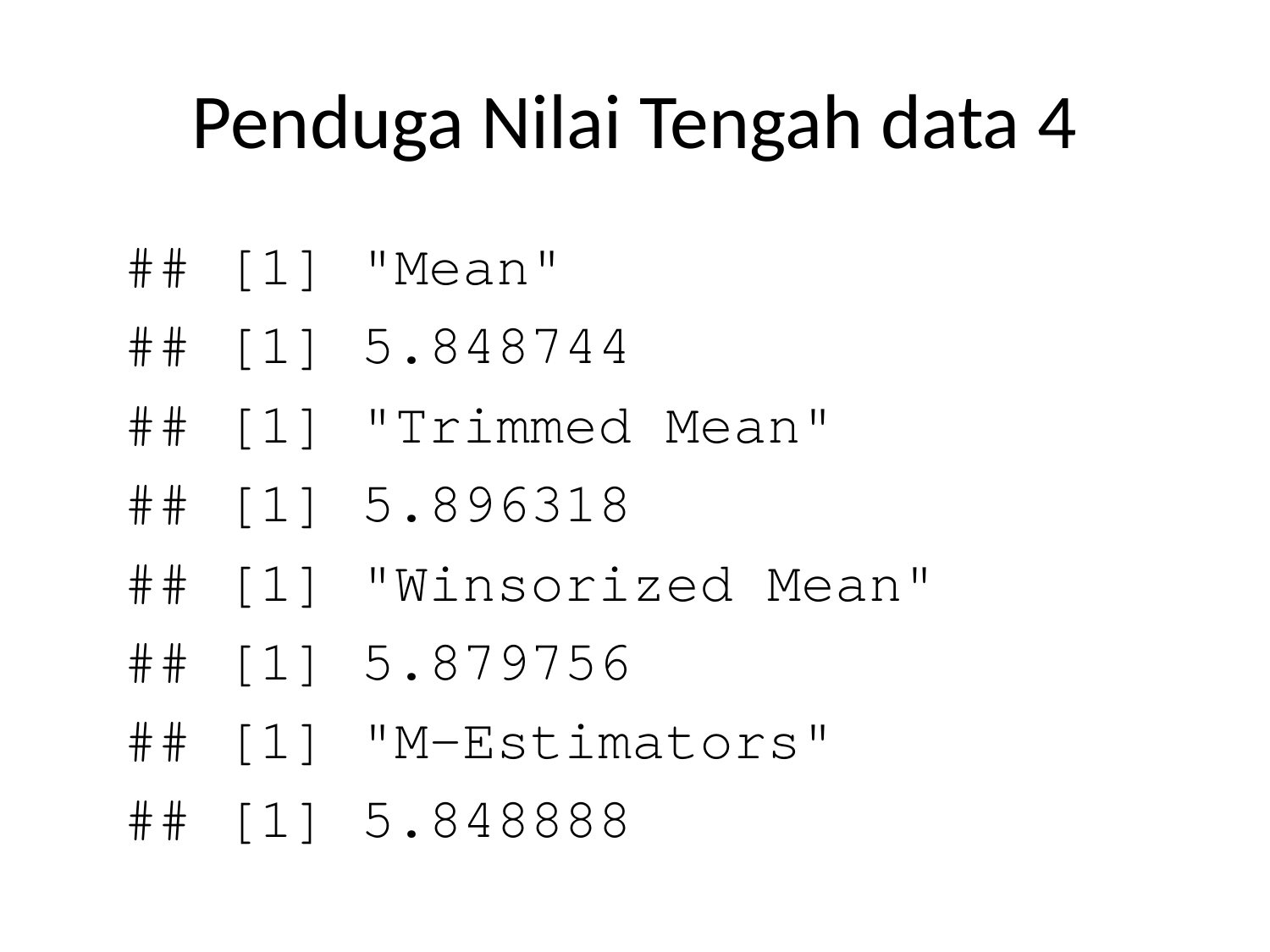

# Penduga Nilai Tengah data 4
## [1] "Mean"
## [1] 5.848744
## [1] "Trimmed Mean"
## [1] 5.896318
## [1] "Winsorized Mean"
## [1] 5.879756
## [1] "M-Estimators"
## [1] 5.848888